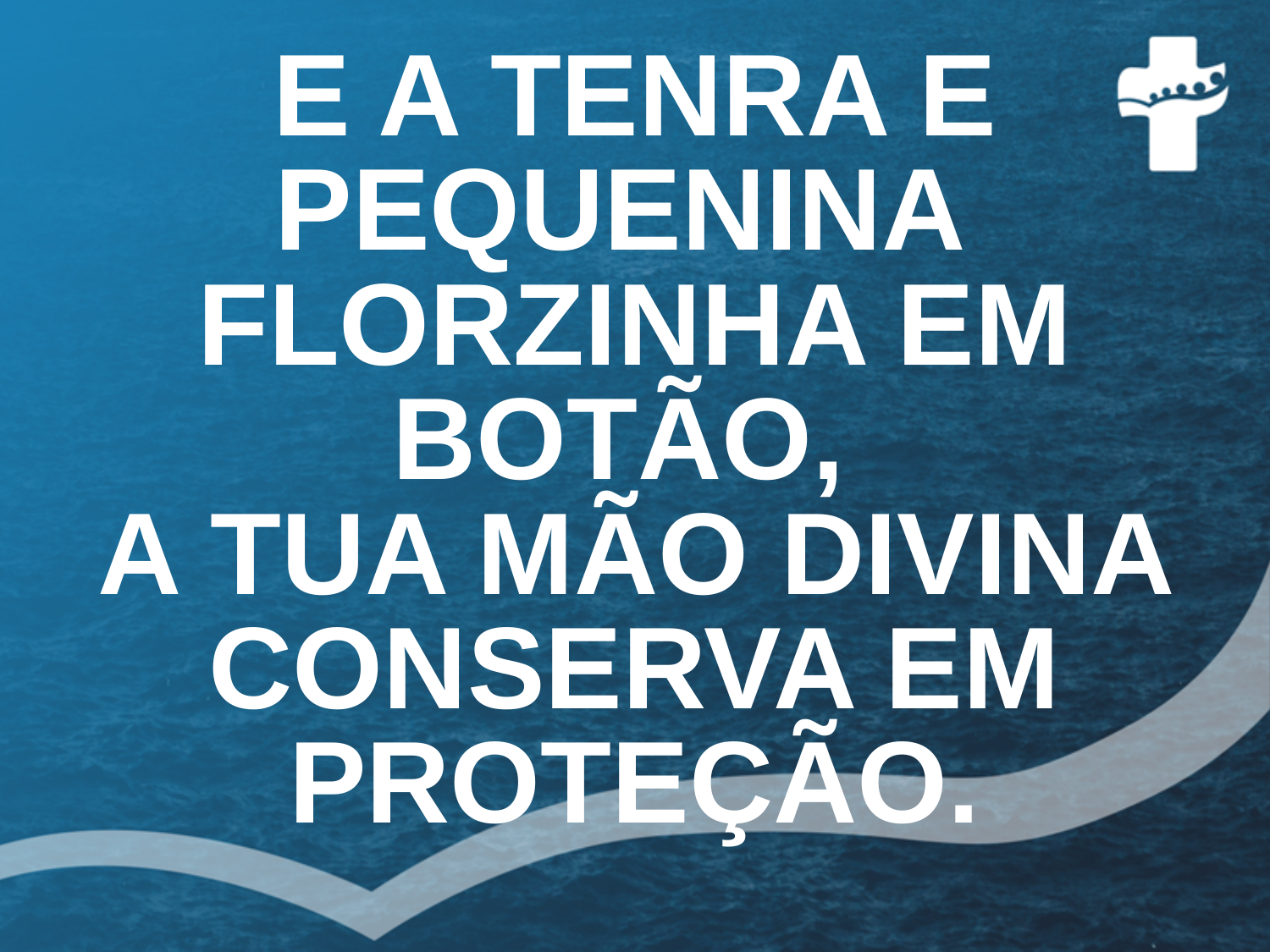

# E A TENRA E PEQUENINA FLORZINHA EM BOTÃO, A TUA MÃO DIVINA CONSERVA EM PROTEÇÃO.